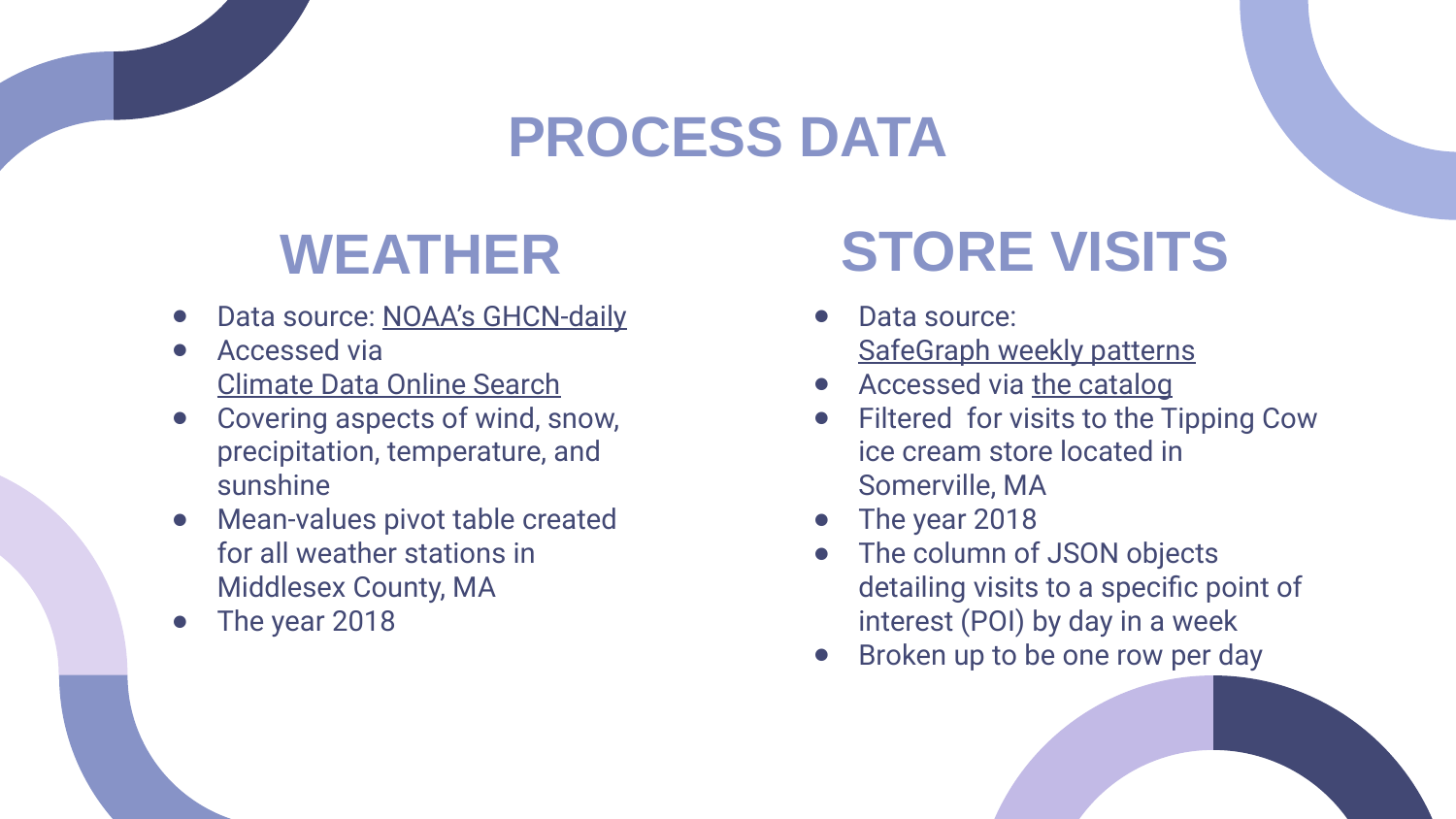

PROCESS DATA
STORE VISITS
# WEATHER
Data source: NOAA’s GHCN-daily
Accessed via Climate Data Online Search
Covering aspects of wind, snow, precipitation, temperature, and sunshine
Mean-values pivot table created for all weather stations in Middlesex County, MA
The year 2018
Data source: SafeGraph weekly patterns
Accessed via the catalog
Filtered  for visits to the Tipping Cow ice cream store located in Somerville, MA
The year 2018
The column of JSON objects detailing visits to a specific point of interest (POI) by day in a week
Broken up to be one row per day